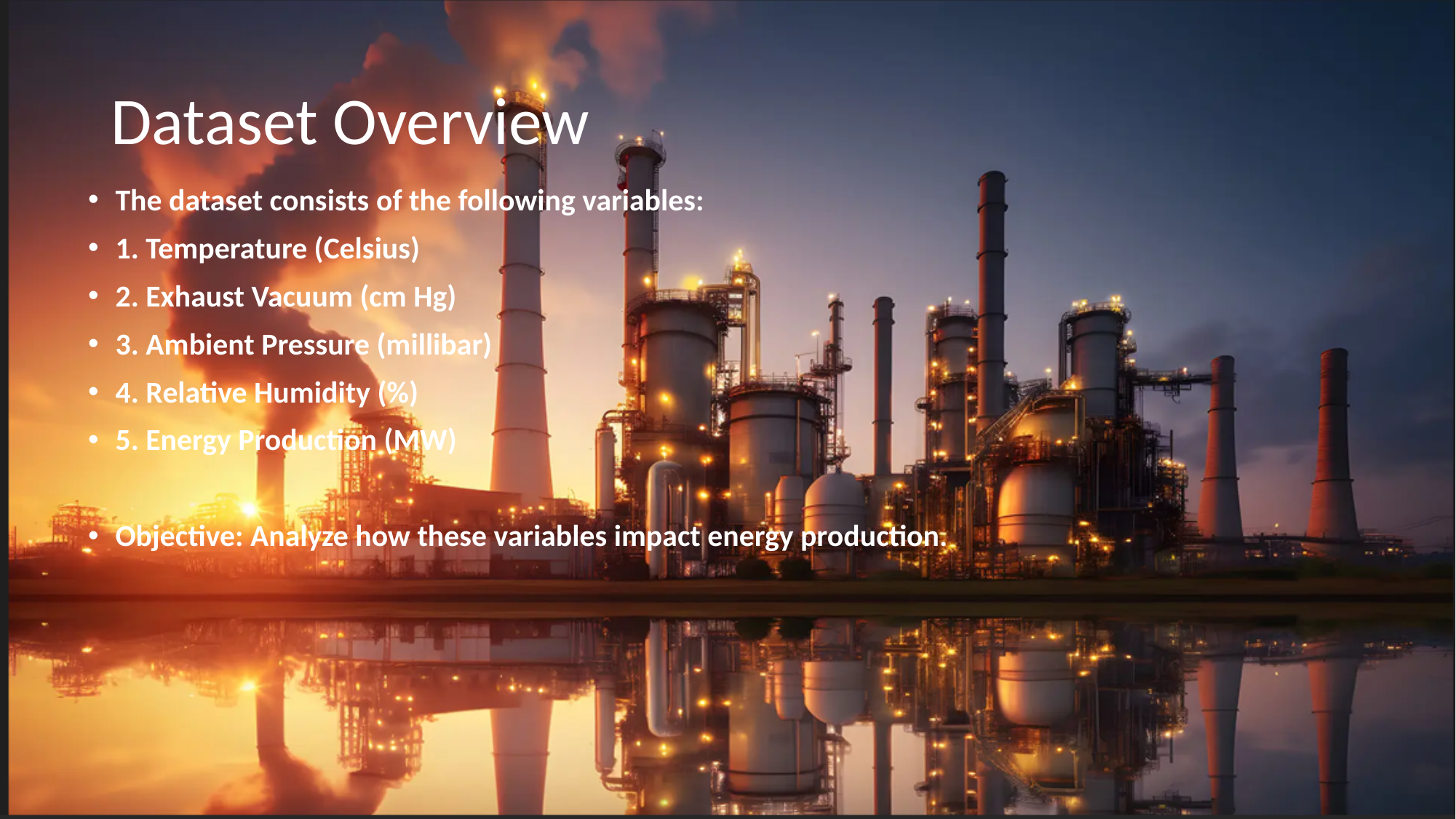

# Dataset Overview
The dataset consists of the following variables:
1. Temperature (Celsius)
2. Exhaust Vacuum (cm Hg)
3. Ambient Pressure (millibar)
4. Relative Humidity (%)
5. Energy Production (MW)

Objective: Analyze how these variables impact energy production.